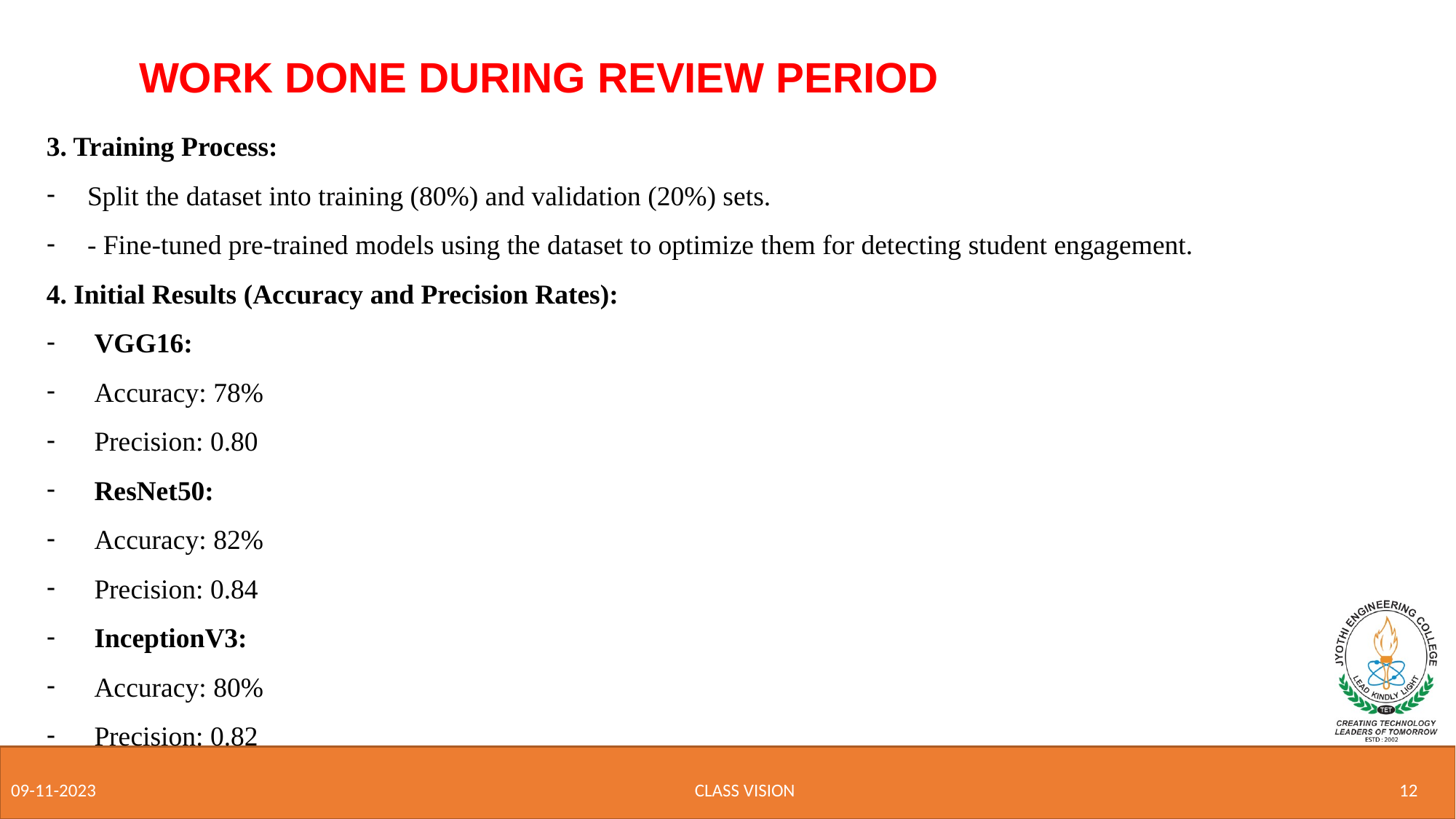

WORK DONE DURING REVIEW PERIOD
3. Training Process:
Split the dataset into training (80%) and validation (20%) sets.
- Fine-tuned pre-trained models using the dataset to optimize them for detecting student engagement.
4. Initial Results (Accuracy and Precision Rates):
 VGG16:
 Accuracy: 78%
 Precision: 0.80
 ResNet50:
 Accuracy: 82%
 Precision: 0.84
 InceptionV3:
 Accuracy: 80%
 Precision: 0.82
CLASS VISION
12
09-11-2023